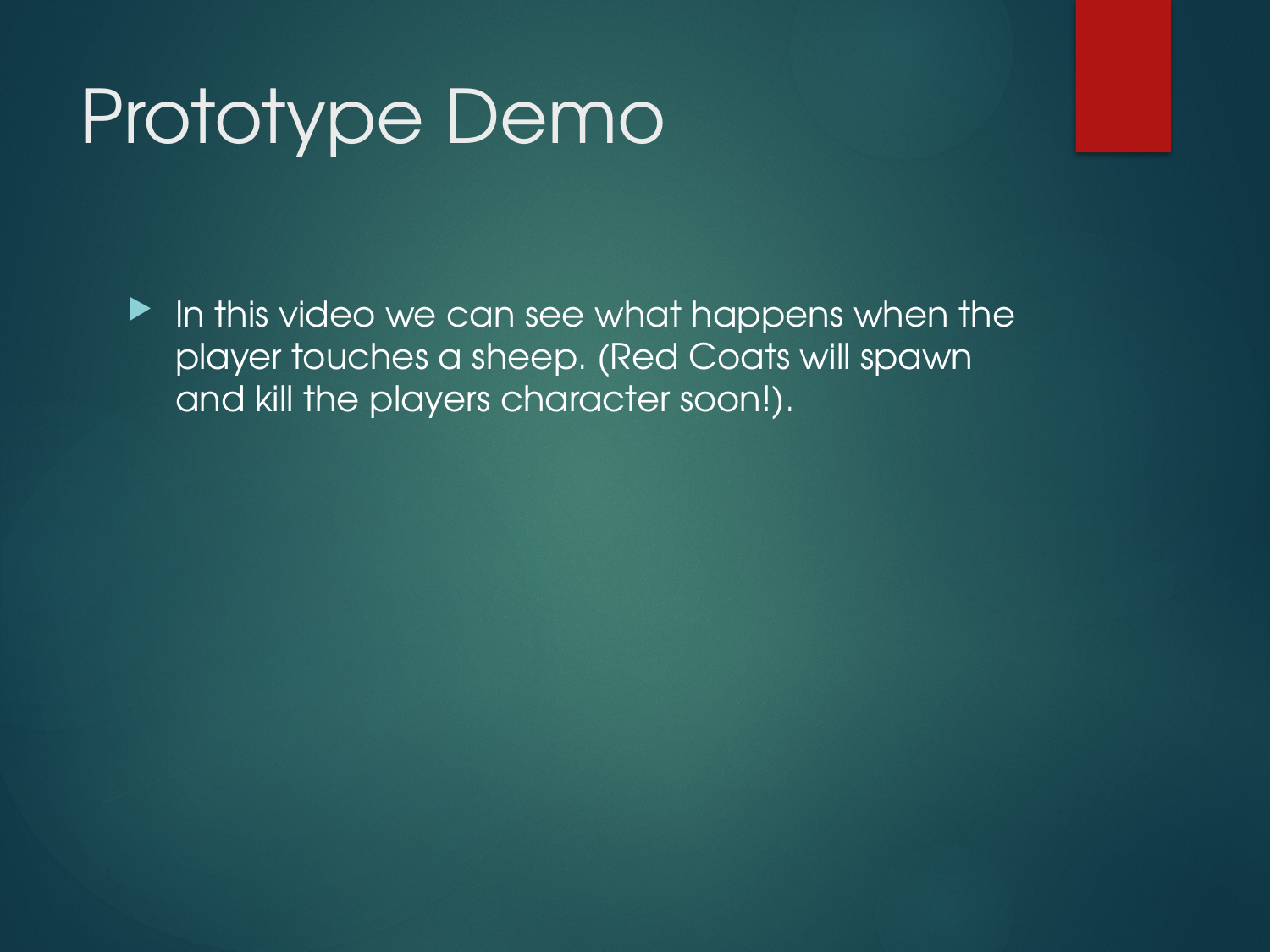

# Prototype Demo
In this video we can see what happens when the player touches a sheep. (Red Coats will spawn and kill the players character soon!).